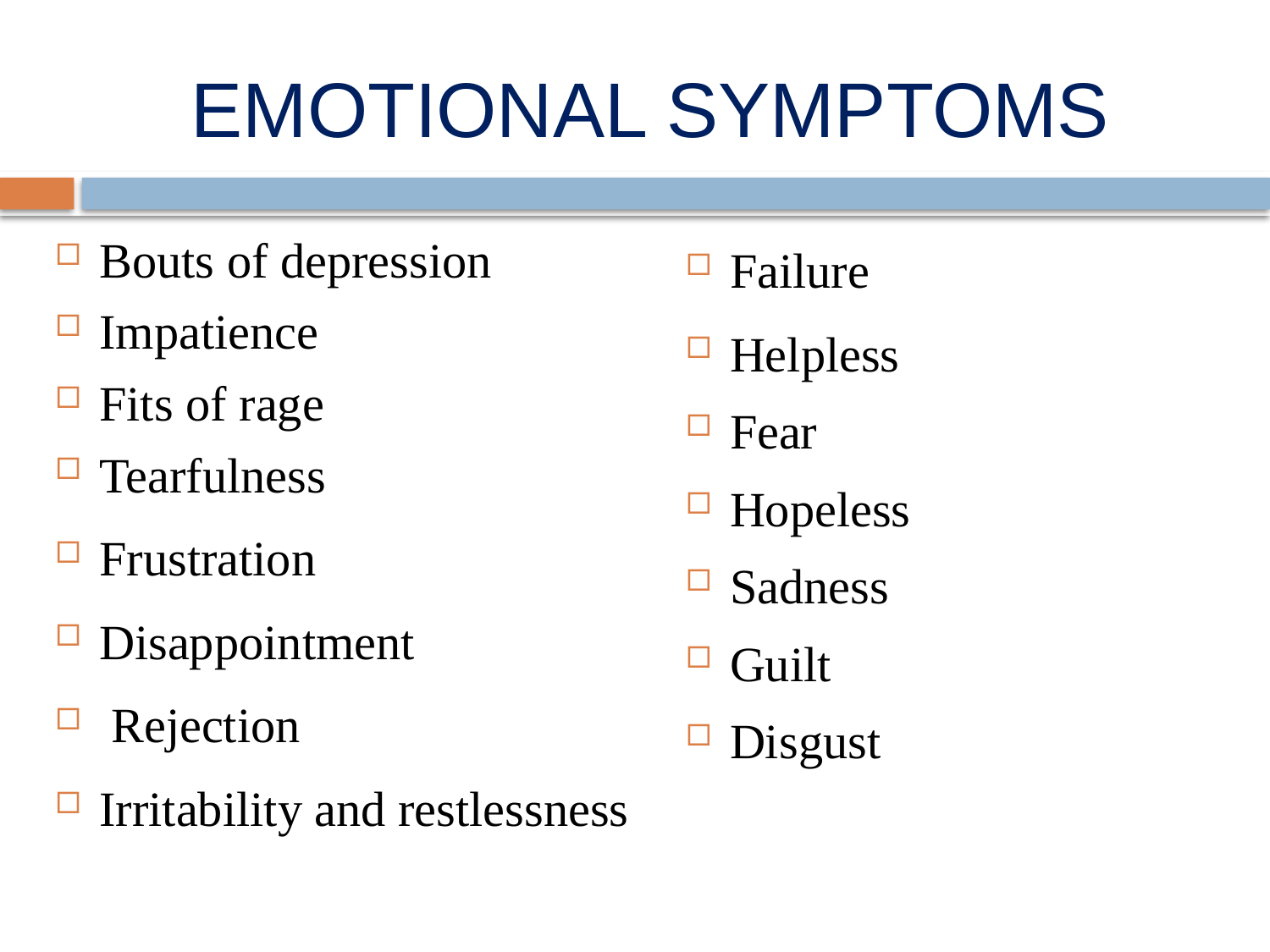

# EMOTIONAL SYMPTOMS
Failure
Helpless
Fear
Hopeless
Sadness
Guilt
Disgust

Bouts of depression
Impatience
Fits of rage
Tearfulness
Frustration
Disappointment
 Rejection
Irritability and restlessness